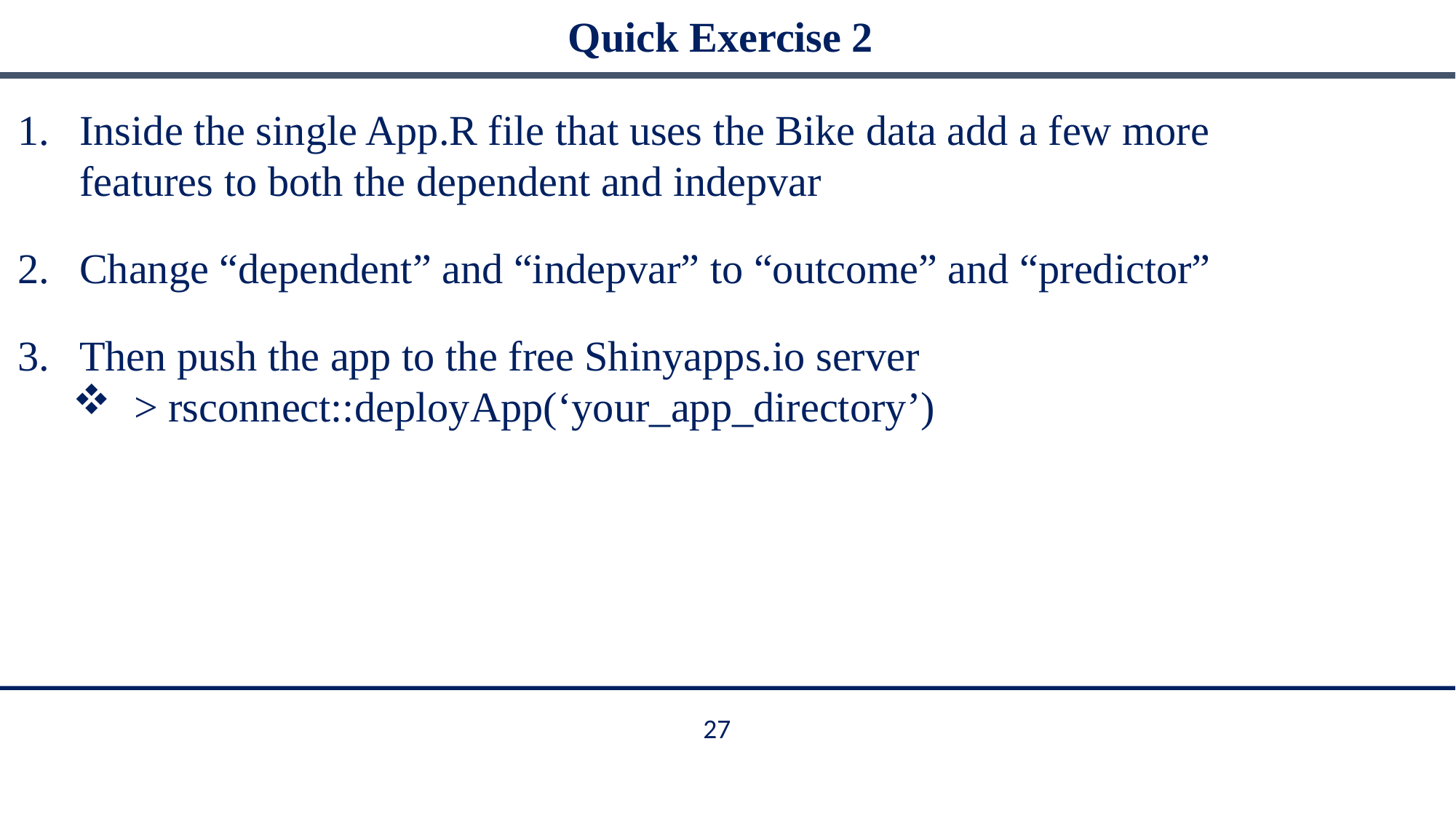

# Quick Exercise 2
Inside the single App.R file that uses the Bike data add a few more features to both the dependent and indepvar

Change “dependent” and “indepvar” to “outcome” and “predictor”

Then push the app to the free Shinyapps.io server
> rsconnect::deployApp(‘your_app_directory’)